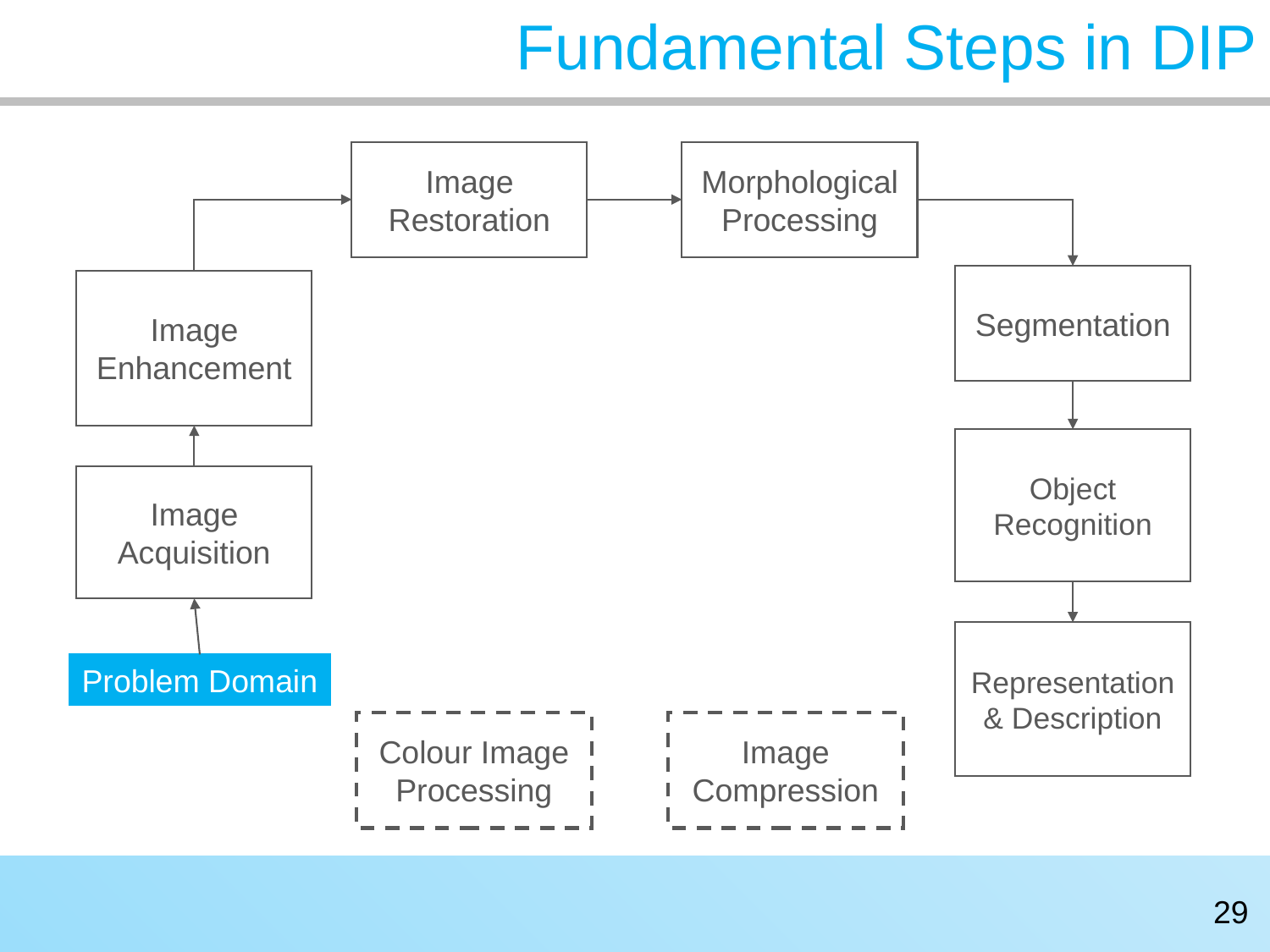

# Fundamental Steps in DIP
Image Restoration
Morphological Processing
Segmentation
Image Enhancement
Object Recognition
Image Acquisition
Representation & Description
Problem Domain
Colour Image Processing
Image Compression